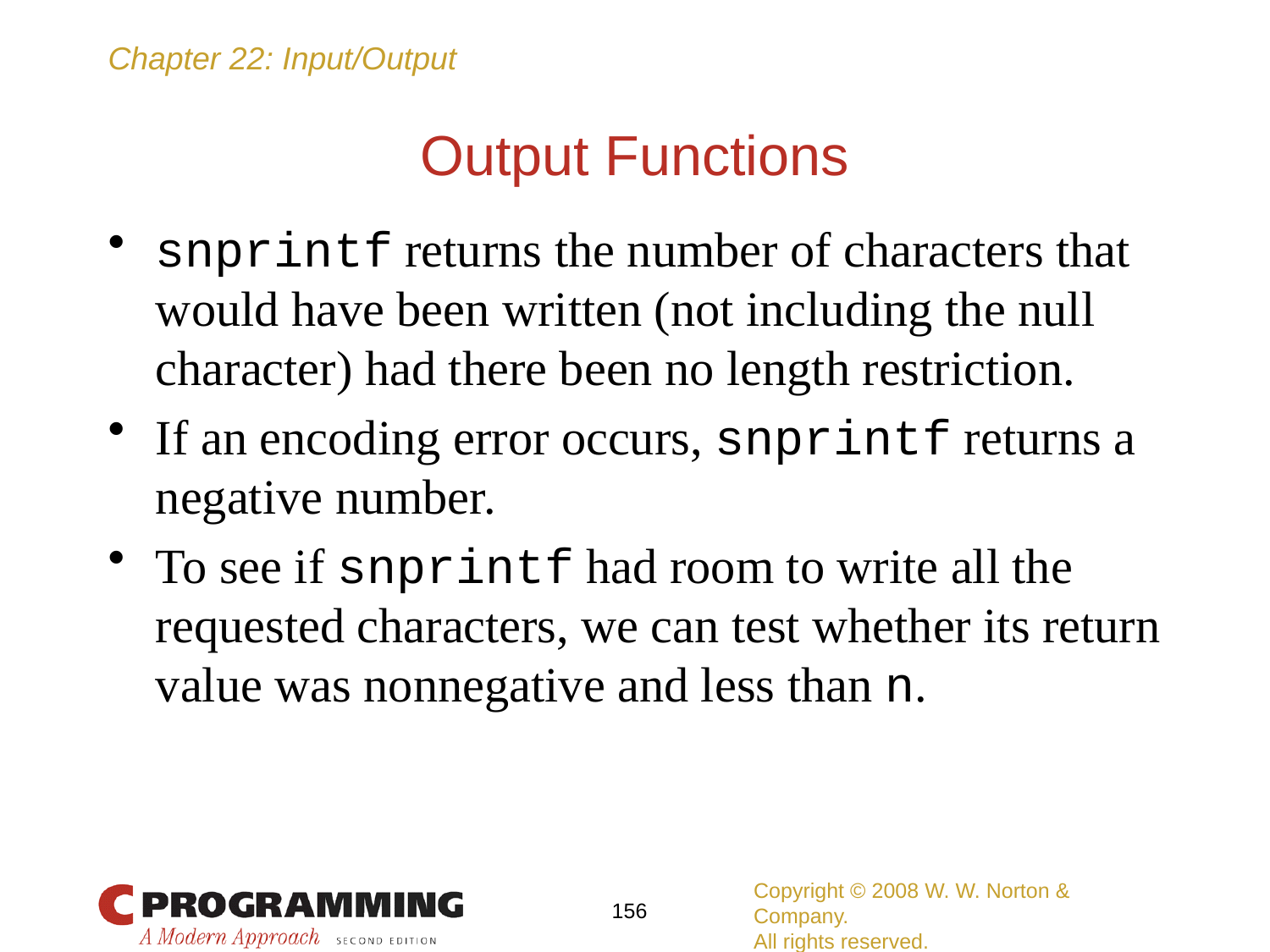

# Output Functions
snprintf returns the number of characters that would have been written (not including the null character) had there been no length restriction.
If an encoding error occurs, snprintf returns a negative number.
To see if snprintf had room to write all the requested characters, we can test whether its return value was nonnegative and less than n.

Copyright © 2008 W. W. Norton & Company.
All rights reserved.
156